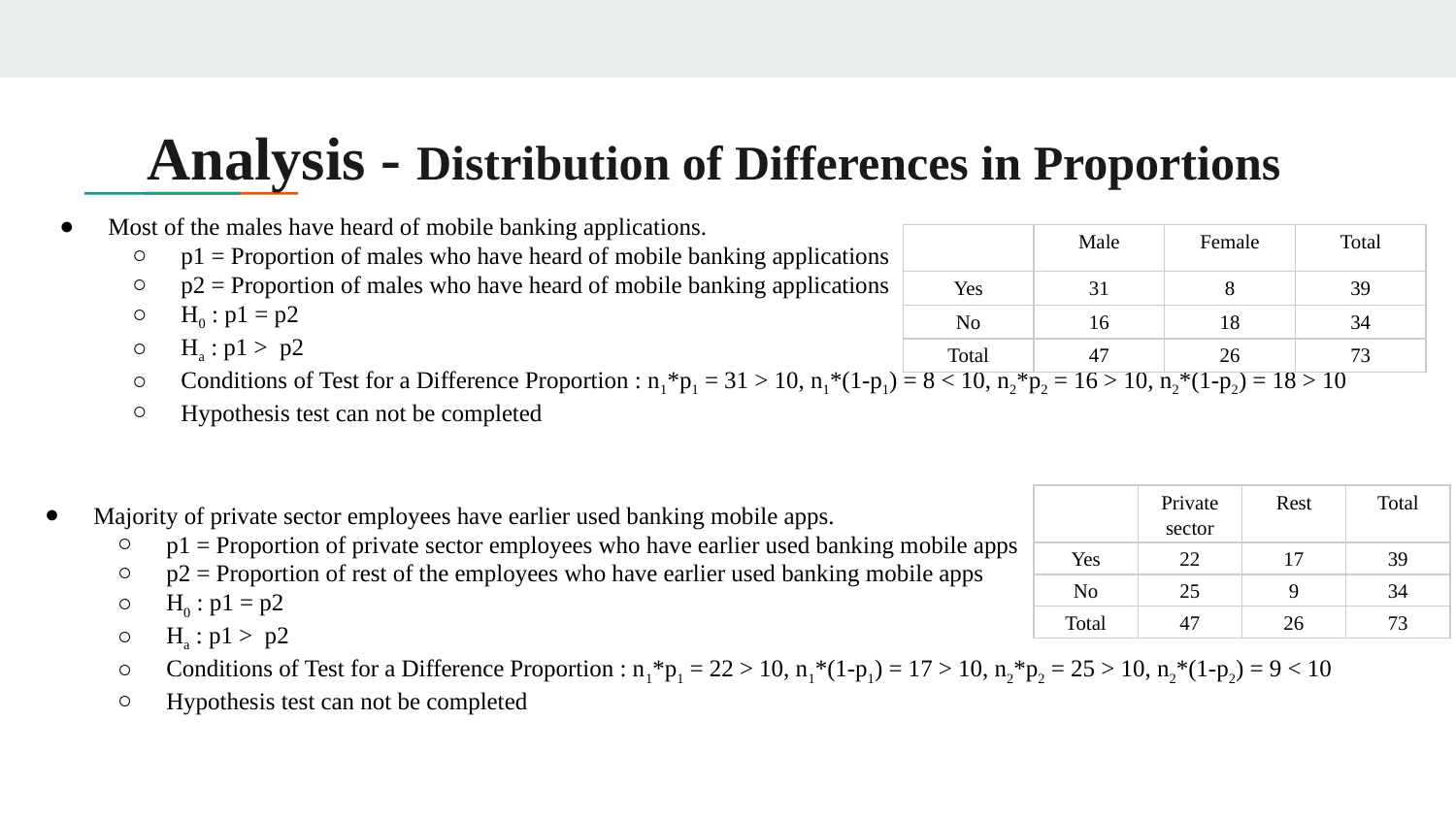

# Analysis - Distribution of Differences in Proportions
Most of the males have heard of mobile banking applications.
p1 = Proportion of males who have heard of mobile banking applications
p2 = Proportion of males who have heard of mobile banking applications
H0 : p1 = p2
Ha : p1 >  p2
Conditions of Test for a Difference Proportion : n1*p1 = 31 > 10, n1*(1-p1) = 8 < 10, n2*p2 = 16 > 10, n2*(1-p2) = 18 > 10
Hypothesis test can not be completed

|  | Male | Female | Total |
| --- | --- | --- | --- |
| Yes | 31 | 8 | 39 |
| No | 16 | 18 | 34 |
| Total | 47 | 26 | 73 |
Majority of private sector employees have earlier used banking mobile apps.
p1 = Proportion of private sector employees who have earlier used banking mobile apps
p2 = Proportion of rest of the employees who have earlier used banking mobile apps
H0 : p1 = p2
Ha : p1 >  p2
Conditions of Test for a Difference Proportion : n1*p1 = 22 > 10, n1*(1-p1) = 17 > 10, n2*p2 = 25 > 10, n2*(1-p2) = 9 < 10
Hypothesis test can not be completed

|  | Private sector | Rest | Total |
| --- | --- | --- | --- |
| Yes | 22 | 17 | 39 |
| No | 25 | 9 | 34 |
| Total | 47 | 26 | 73 |